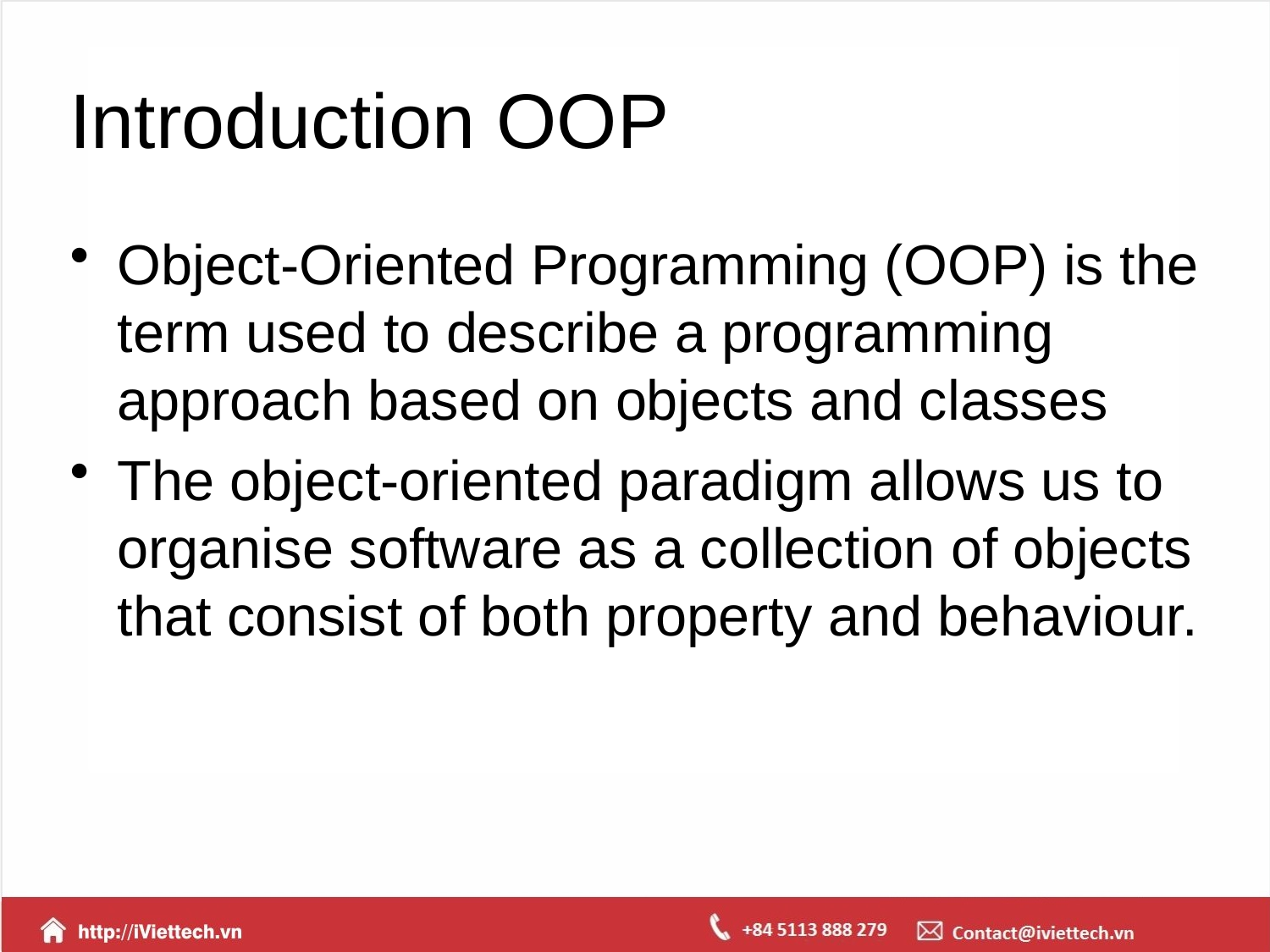

# Introduction OOP
Object-Oriented Programming (OOP) is the term used to describe a programming approach based on objects and classes
The object-oriented paradigm allows us to organise software as a collection of objects that consist of both property and behaviour.